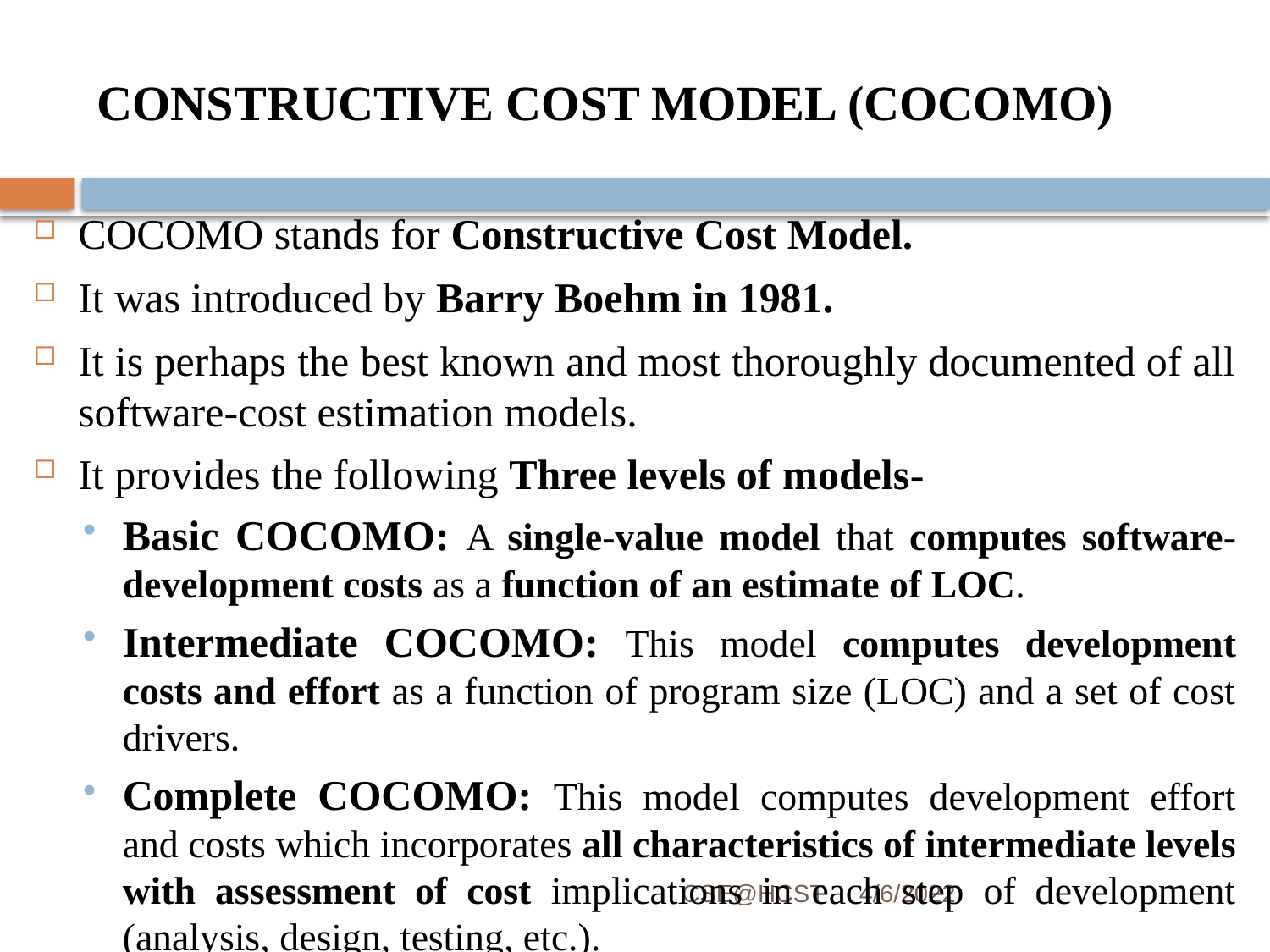

# CONSTRUCTIVE COST MODEL (COCOMO)
COCOMO stands for Constructive Cost Model.
It was introduced by Barry Boehm in 1981.
It is perhaps the best known and most thoroughly documented of all software-cost estimation models.
It provides the following Three levels of models-
Basic COCOMO: A single-value model that computes software-development costs as a function of an estimate of LOC.
Intermediate COCOMO: This model computes development costs and effort as a function of program size (LOC) and a set of cost drivers.
Complete COCOMO: This model computes development effort and costs which incorporates all characteristics of intermediate levels with assessment of cost implications in each step of development (analysis, design, testing, etc.).
CSE@HCST
4/6/2022